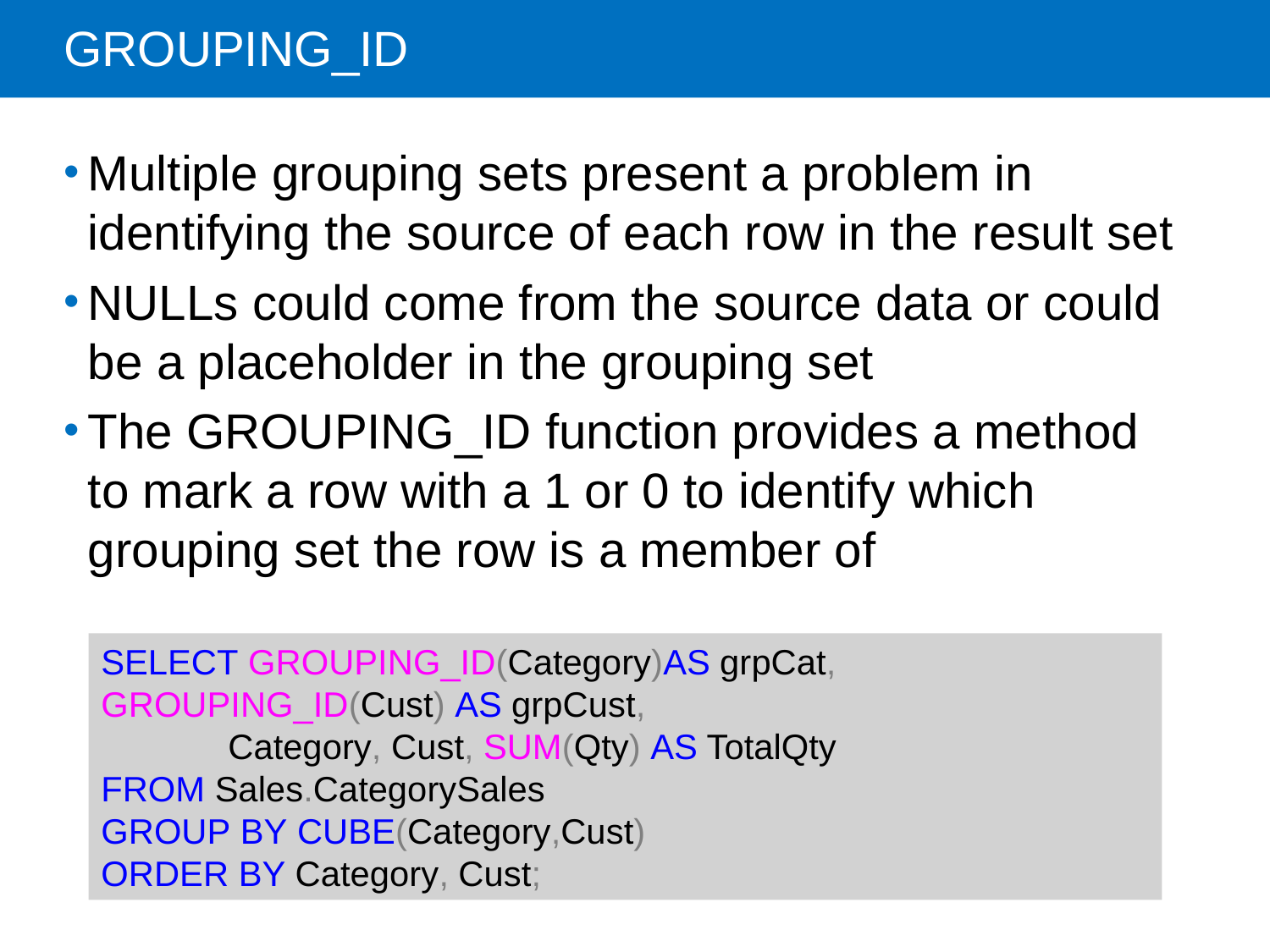

# GROUPING_ID
Multiple grouping sets present a problem in identifying the source of each row in the result set
NULLs could come from the source data or could be a placeholder in the grouping set
The GROUPING_ID function provides a method to mark a row with a 1 or 0 to identify which grouping set the row is a member of

SELECT GROUPING_ID(Category)AS grpCat, 	 		GROUPING_ID(Cust) AS grpCust,
	Category, Cust, SUM(Qty) AS TotalQty
FROM Sales.CategorySales
GROUP BY CUBE(Category,Cust)
ORDER BY Category, Cust;